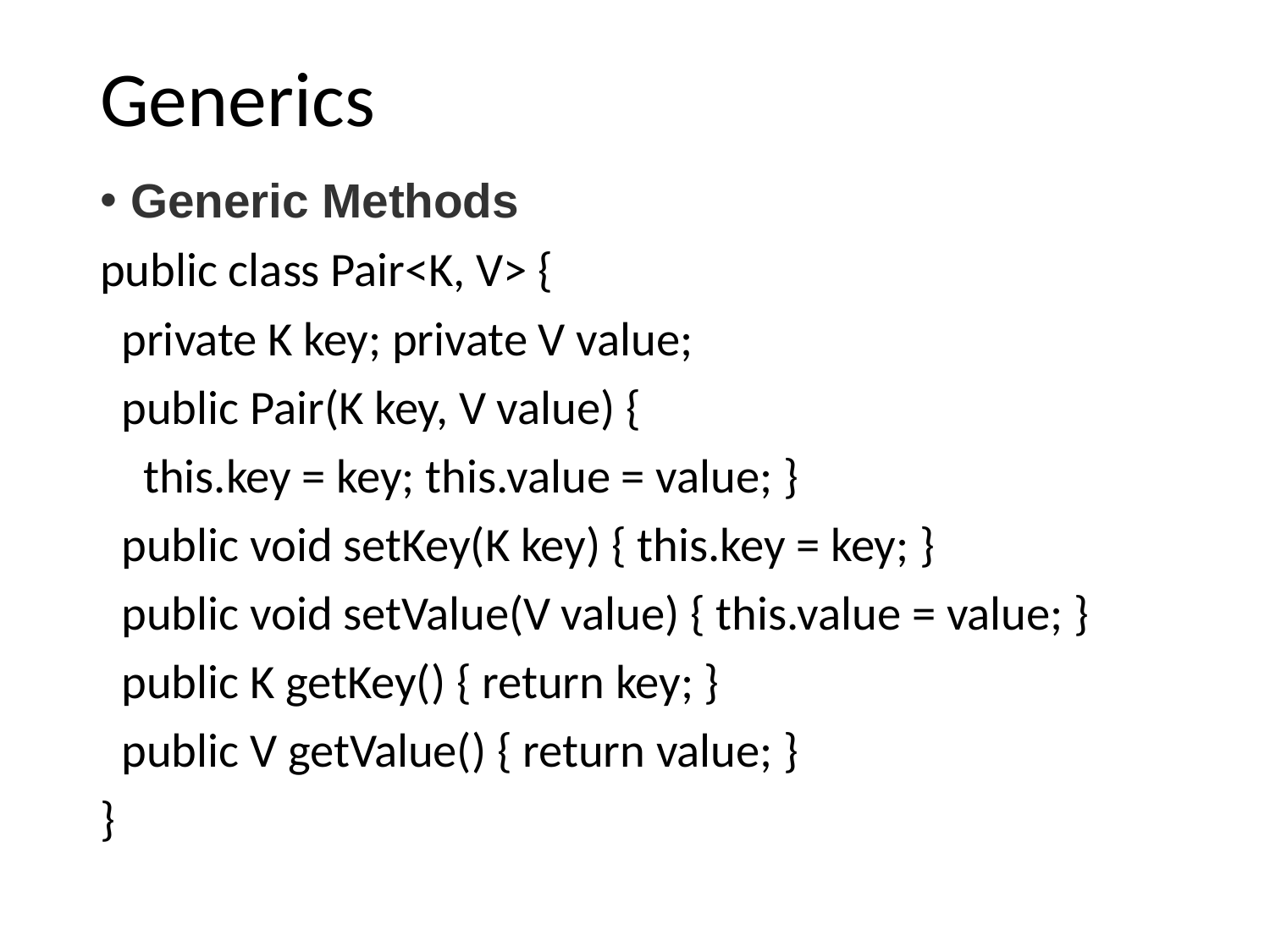

# Generics
Generic Methods
public class Pair<K, V> {
  private K key; private V value;
  public Pair(K key, V value) {
    this.key = key; this.value = value; }
  public void setKey(K key) { this.key = key; }
  public void setValue(V value) { this.value = value; }
  public K getKey() { return key; }
  public V getValue() { return value; }
}